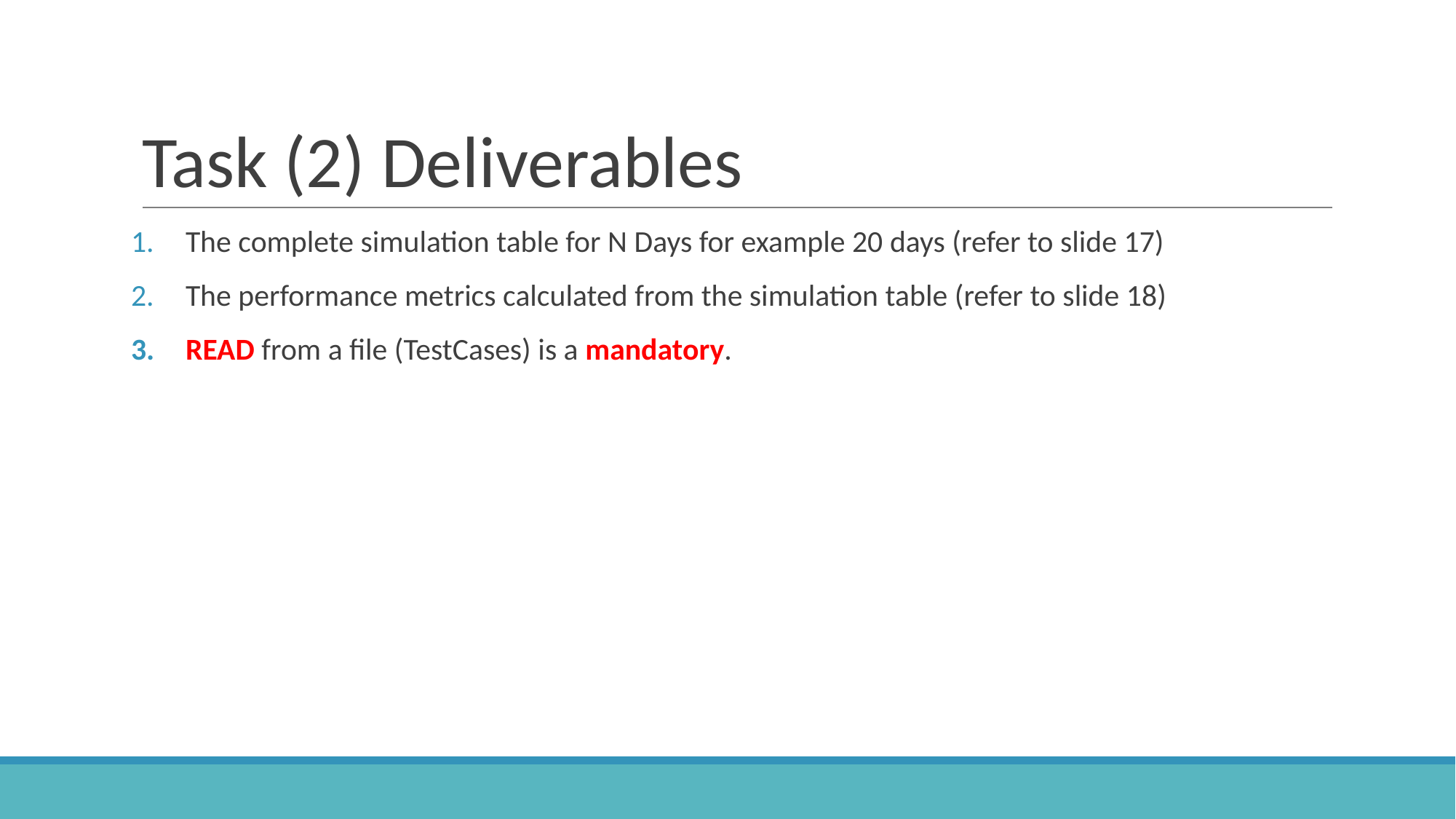

# Task (2) Deliverables
The complete simulation table for N Days for example 20 days (refer to slide 17)
The performance metrics calculated from the simulation table (refer to slide 18)
READ from a file (TestCases) is a mandatory.